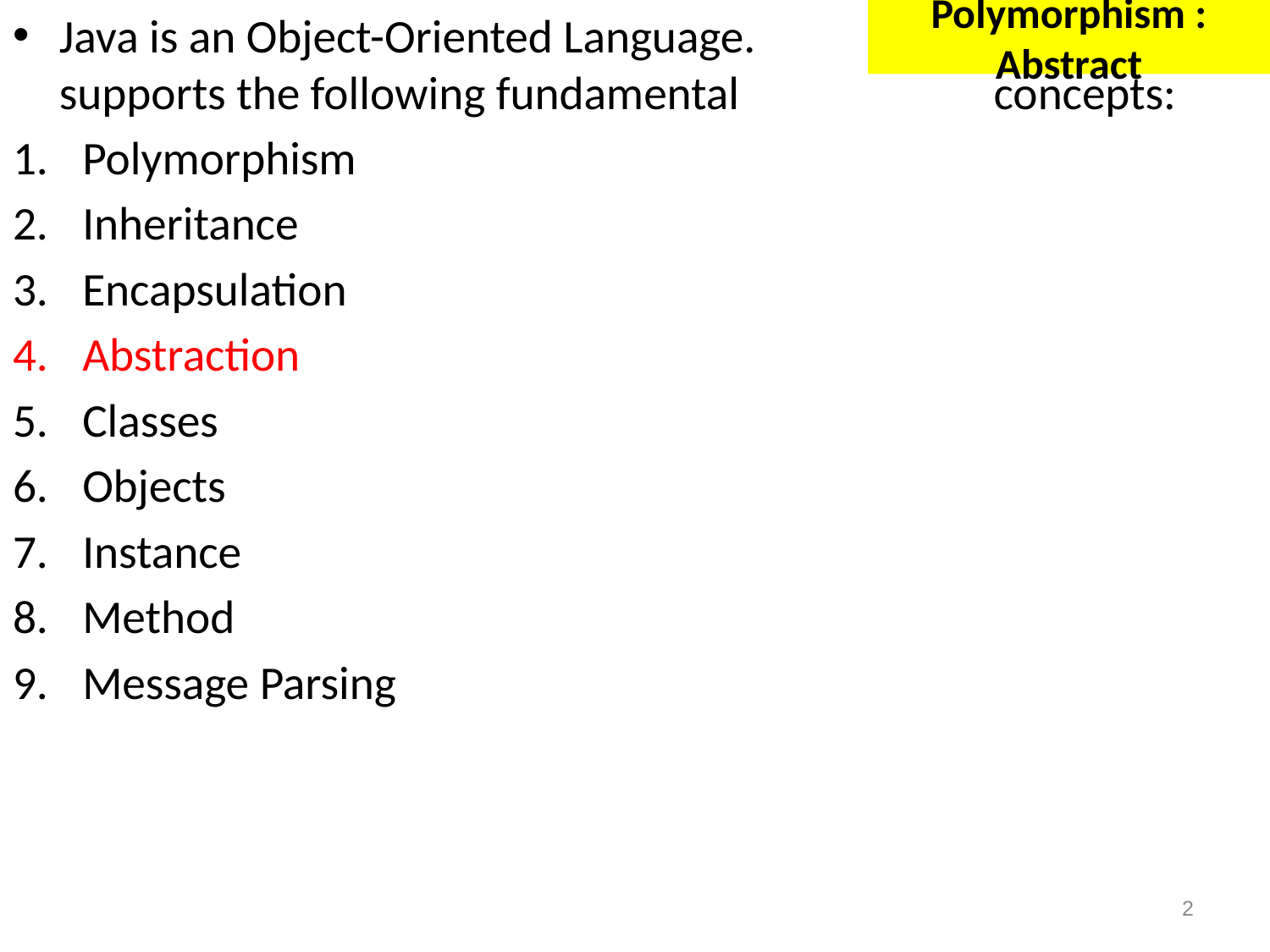

Java is an Object-Oriented Language.                   Java supports the following fundamental                        concepts:
Polymorphism
Inheritance
Encapsulation
Abstraction
Classes
Objects
Instance
Method
Message Parsing

Polymorphism : Abstract
2